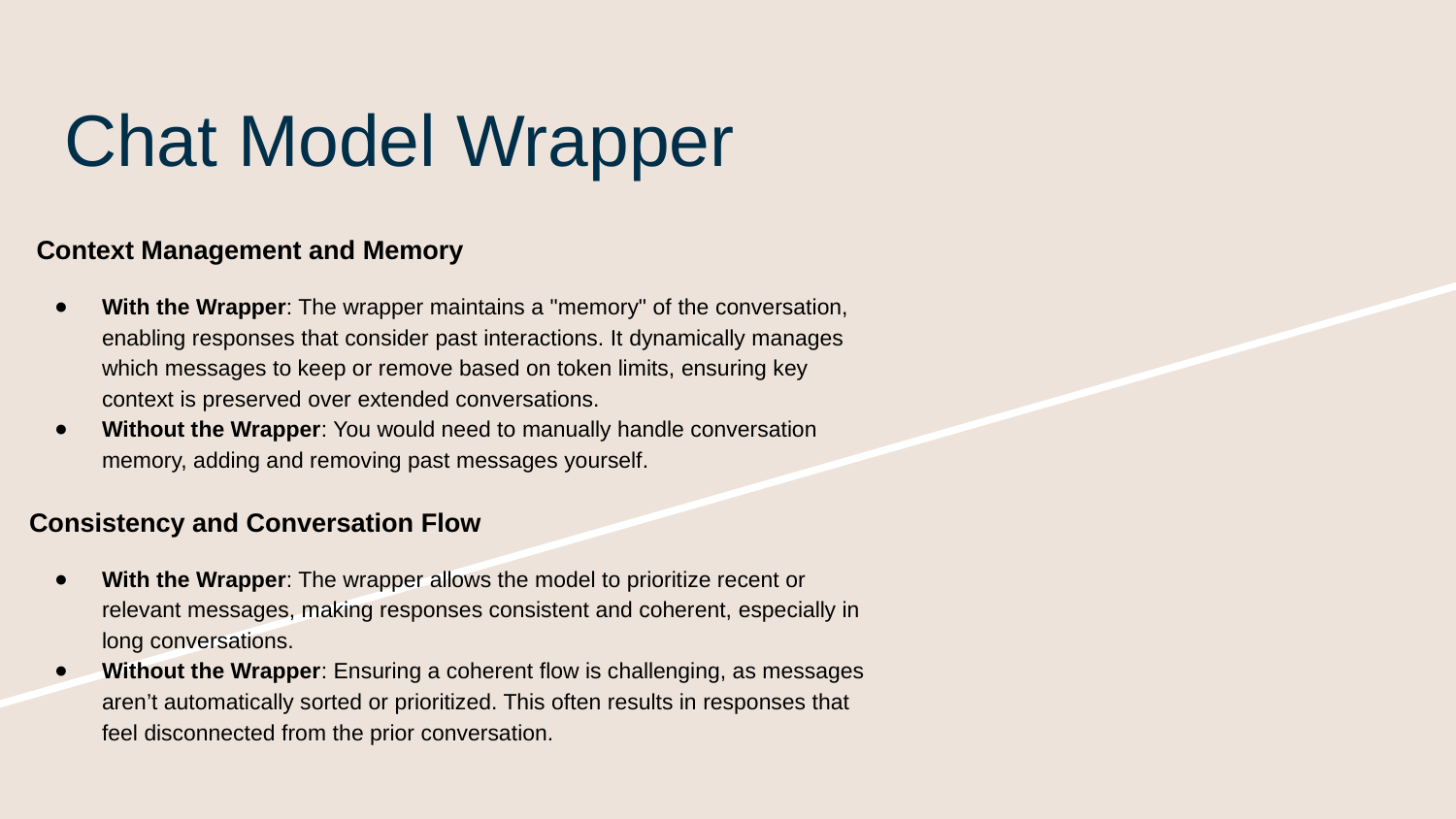

# Chat Model Wrapper
 Context Management and Memory
With the Wrapper: The wrapper maintains a "memory" of the conversation, enabling responses that consider past interactions. It dynamically manages which messages to keep or remove based on token limits, ensuring key context is preserved over extended conversations.
Without the Wrapper: You would need to manually handle conversation memory, adding and removing past messages yourself.
Consistency and Conversation Flow
With the Wrapper: The wrapper allows the model to prioritize recent or relevant messages, making responses consistent and coherent, especially in long conversations.
Without the Wrapper: Ensuring a coherent flow is challenging, as messages aren’t automatically sorted or prioritized. This often results in responses that feel disconnected from the prior conversation.